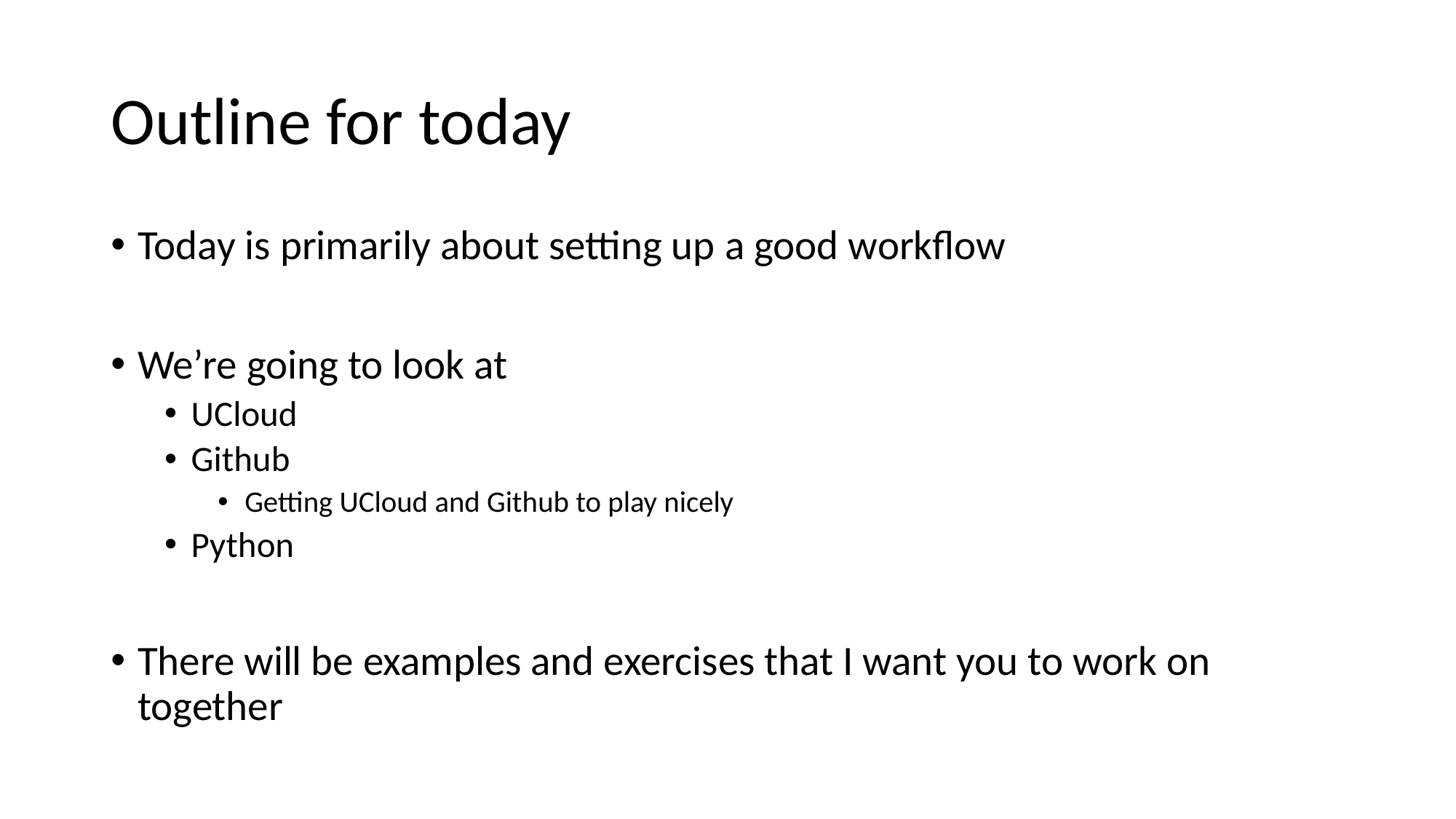

# Outline for today
Today is primarily about setting up a good workflow

We’re going to look at
UCloud
Github
Getting UCloud and Github to play nicely
Python

There will be examples and exercises that I want you to work on together